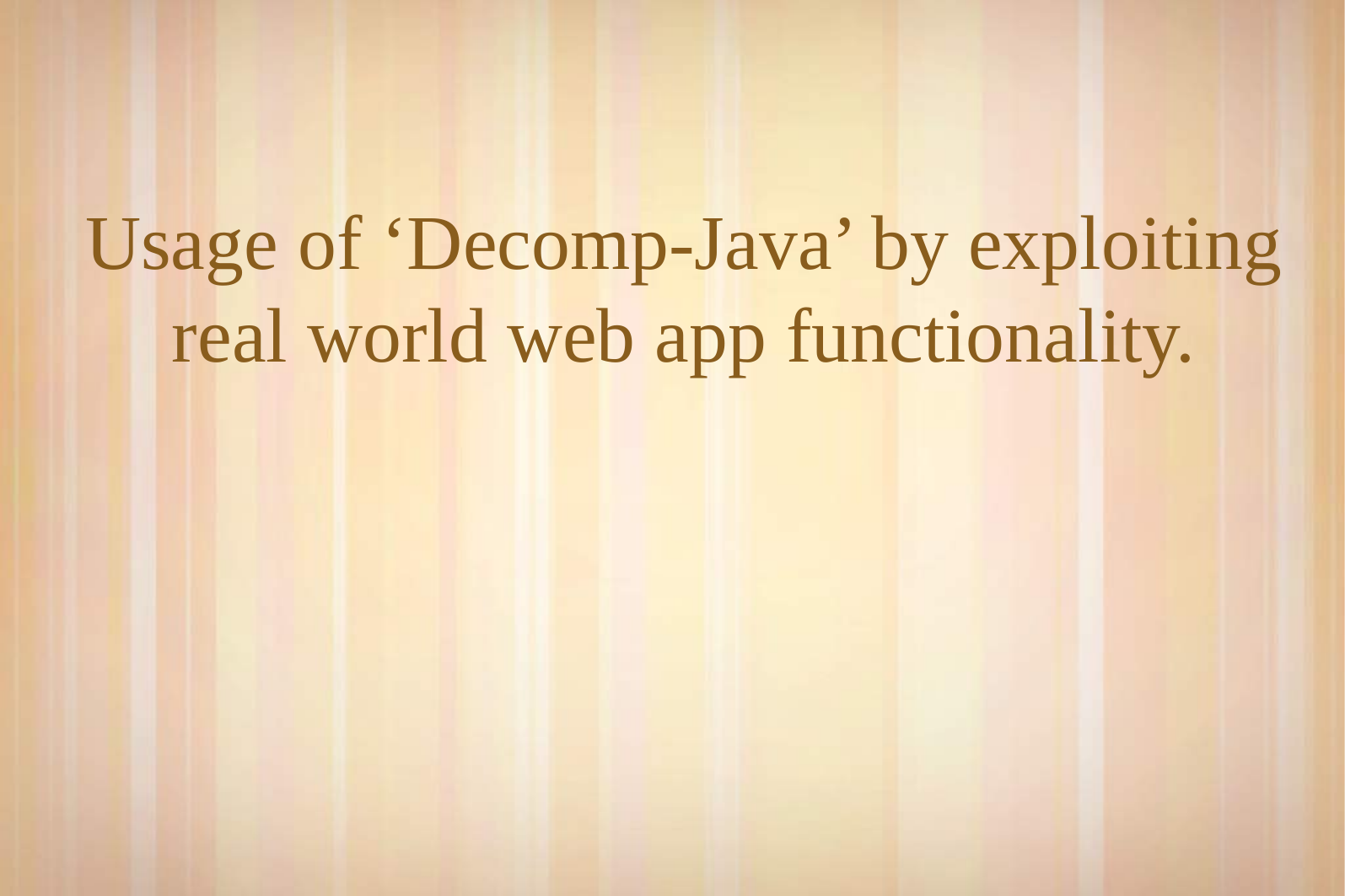

Usage of ‘Decomp-Java’ by exploiting real world web app functionality.